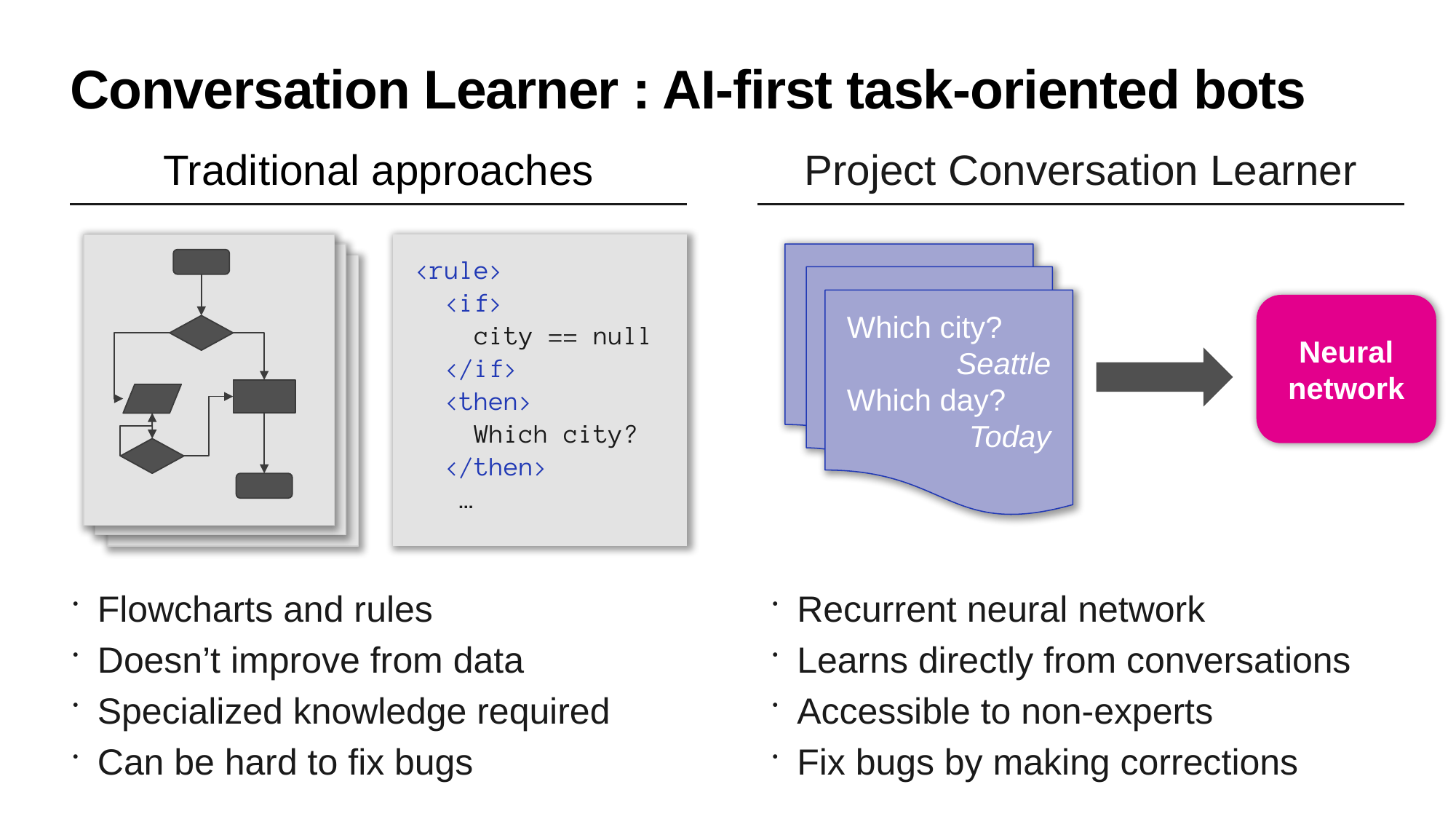

# Conversation Learner : AI-first task-oriented bots
Traditional approaches
Project Conversation Learner

<rule>
  <if>
    city == null
  </if>
  <then>
    Which city?
  </then>
   …
Which city?
Seattle
Which day?
Today
Neural network

Flowcharts and rules
Doesn’t improve from data
Specialized knowledge required
Can be hard to fix bugs
Recurrent neural network
Learns directly from conversations
Accessible to non-experts
Fix bugs by making corrections